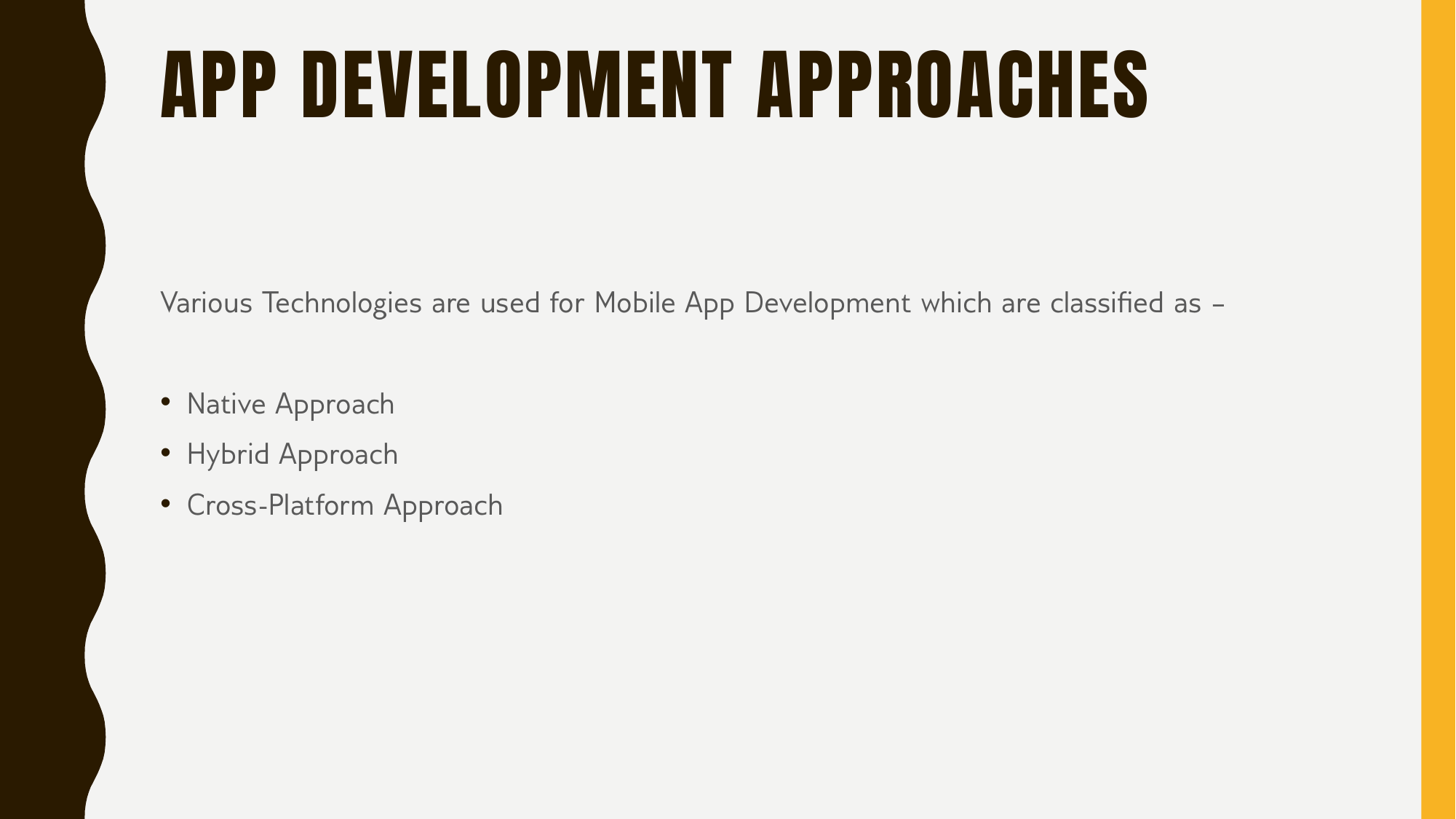

# App development approaches
Various Technologies are used for Mobile App Development which are classified as –

Native Approach
Hybrid Approach
Cross-Platform Approach